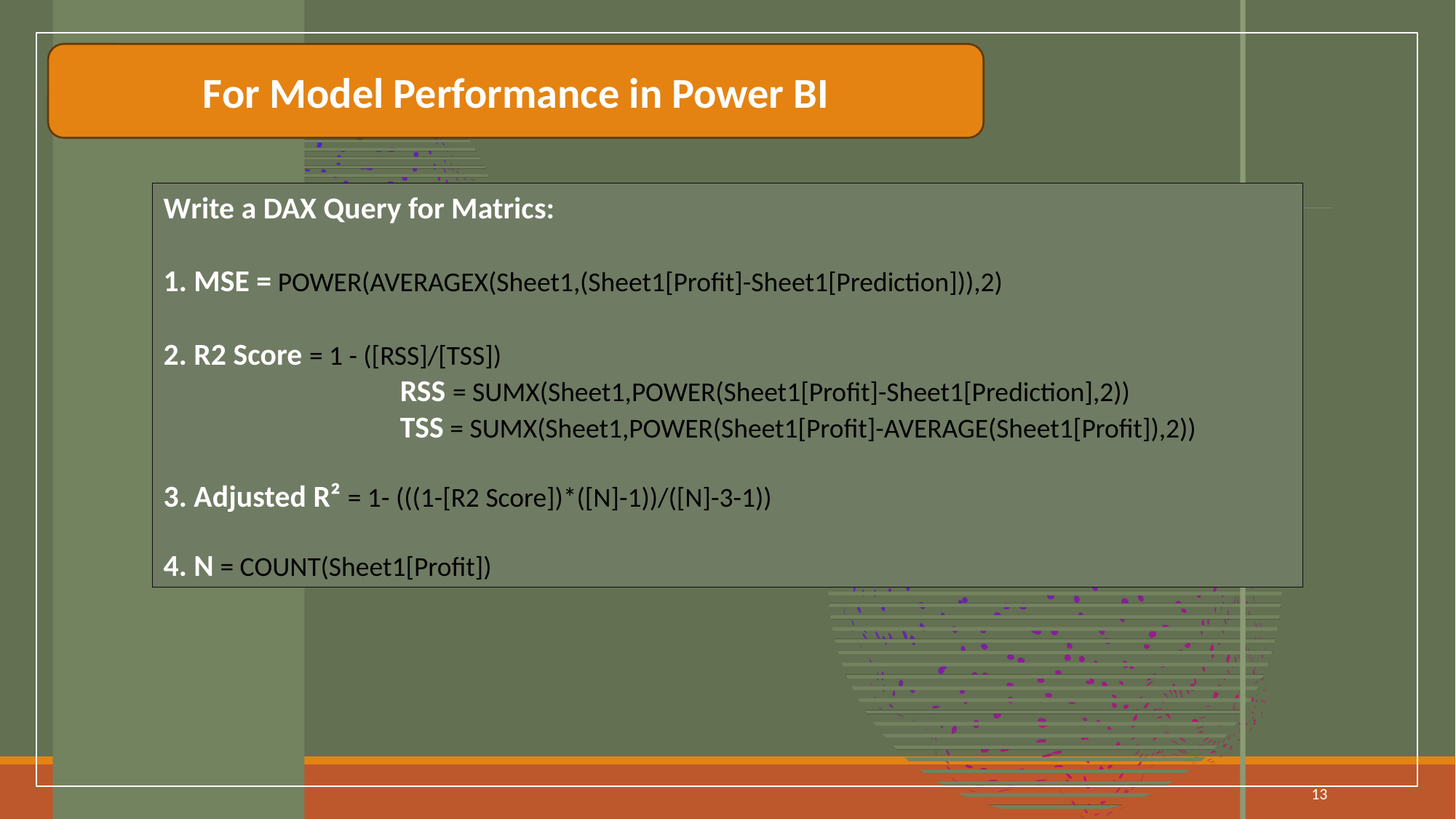

For Model Performance in Power BI
Write a DAX Query for Matrics:

1. MSE = POWER(AVERAGEX(Sheet1,(Sheet1[Profit]-Sheet1[Prediction])),2)

2. R2 Score = 1 - ([RSS]/[TSS])
		   RSS = SUMX(Sheet1,POWER(Sheet1[Profit]-Sheet1[Prediction],2))
		   TSS = SUMX(Sheet1,POWER(Sheet1[Profit]-AVERAGE(Sheet1[Profit]),2))

3. Adjusted R² = 1- (((1-[R2 Score])*([N]-1))/([N]-3-1))

4. N = COUNT(Sheet1[Profit])
13